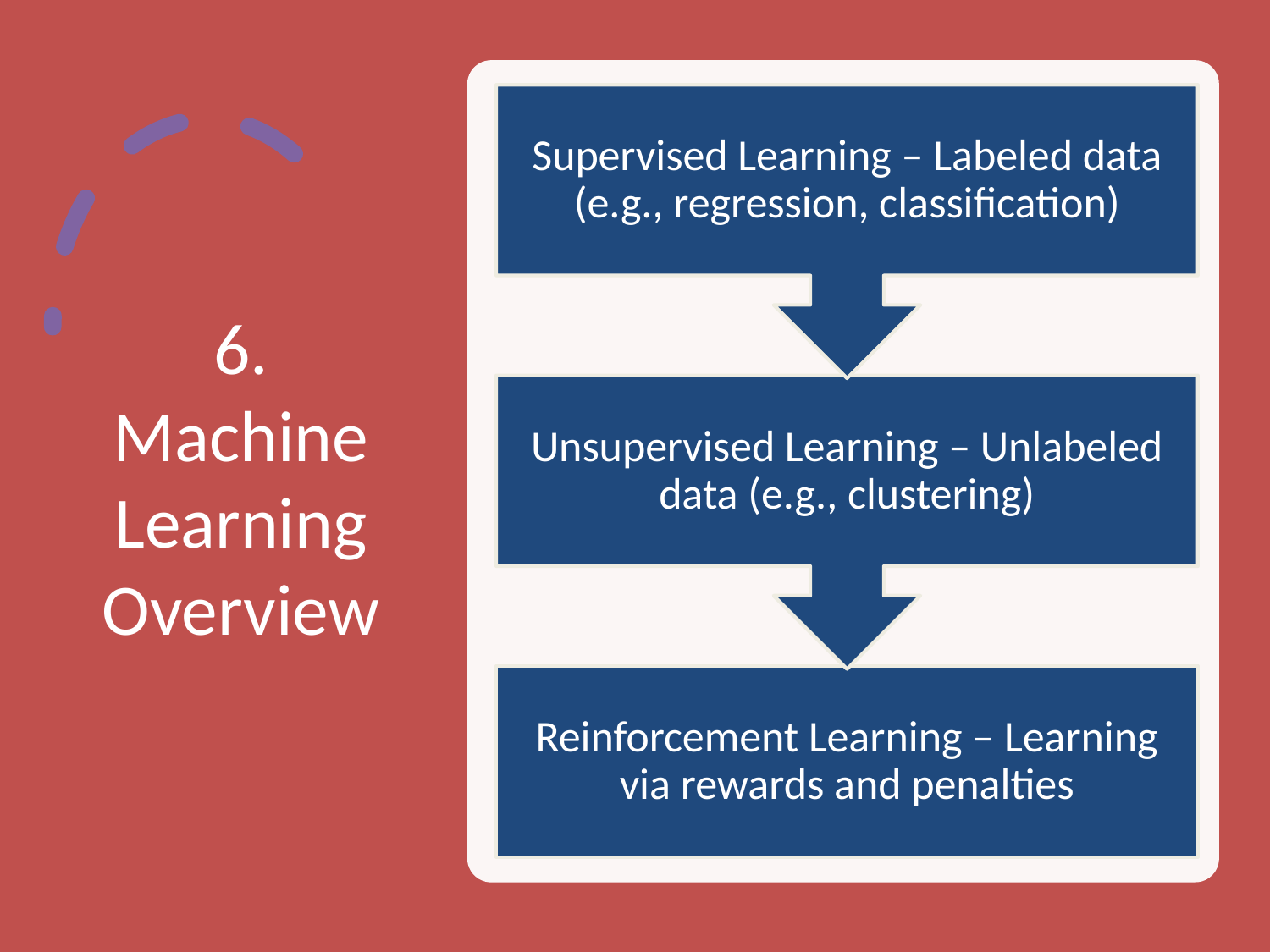

Reinforcement Learning – Learning via rewards and penalties
Unsupervised Learning – Unlabeled data (e.g., clustering)
Supervised Learning – Labeled data (e.g., regression, classification)
# 6. Machine Learning Overview